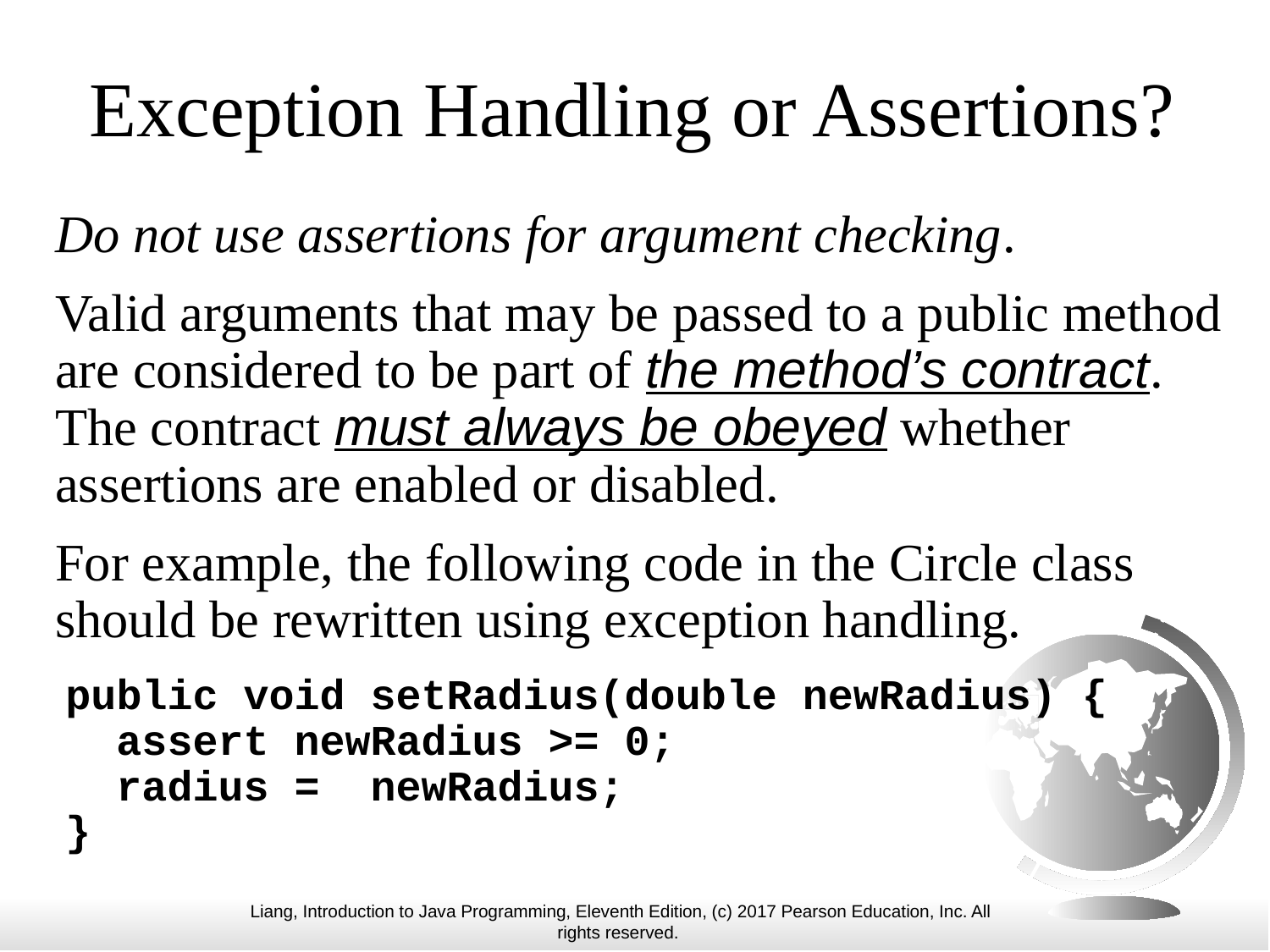

# Exception Handling or Assertions?
Do not use assertions for argument checking.
Valid arguments that may be passed to a public method are considered to be part of the method’s contract. The contract must always be obeyed whether assertions are enabled or disabled.
For example, the following code in the Circle class should be rewritten using exception handling.
public void setRadius(double newRadius) {
  assert newRadius >= 0;
  radius =  newRadius;
}
49